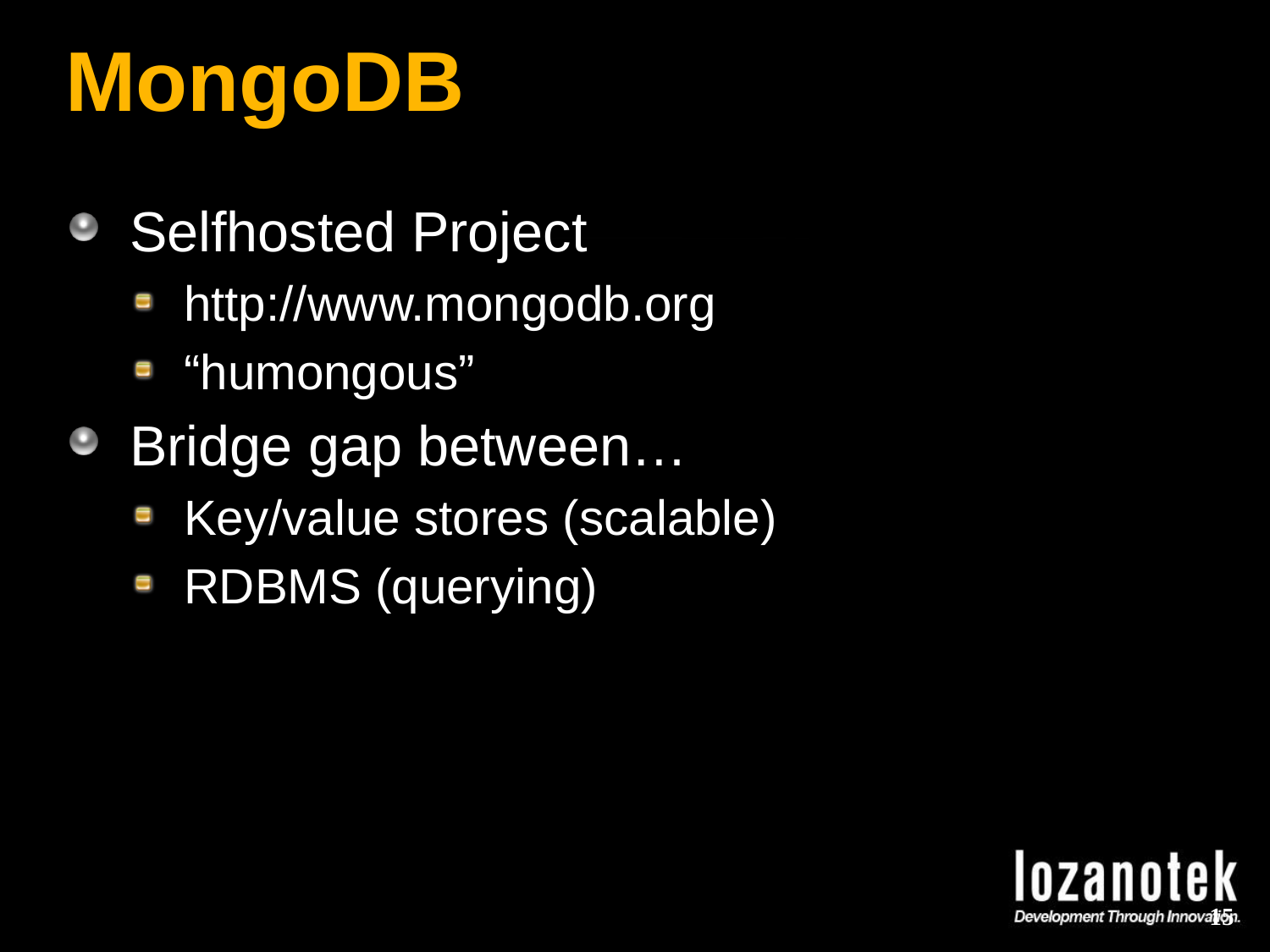

# MongoDB
Selfhosted Project
http://www.mongodb.org
“humongous”
Bridge gap between…
Key/value stores (scalable)
RDBMS (querying)
15